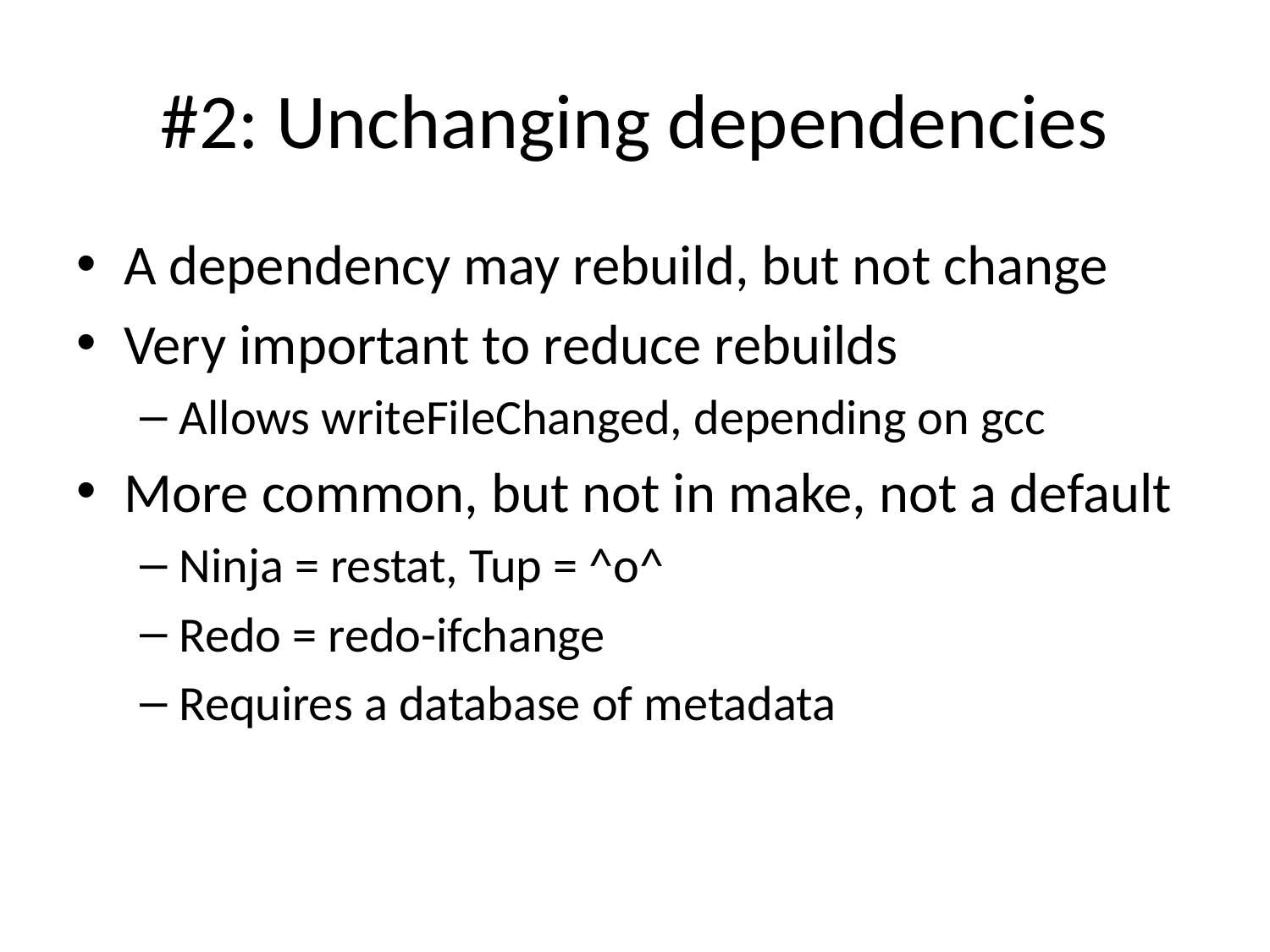

# #2: Unchanging dependencies
A dependency may rebuild, but not change
Very important to reduce rebuilds
Allows writeFileChanged, depending on gcc
More common, but not in make, not a default
Ninja = restat, Tup = ^o^
Redo = redo-ifchange
Requires a database of metadata